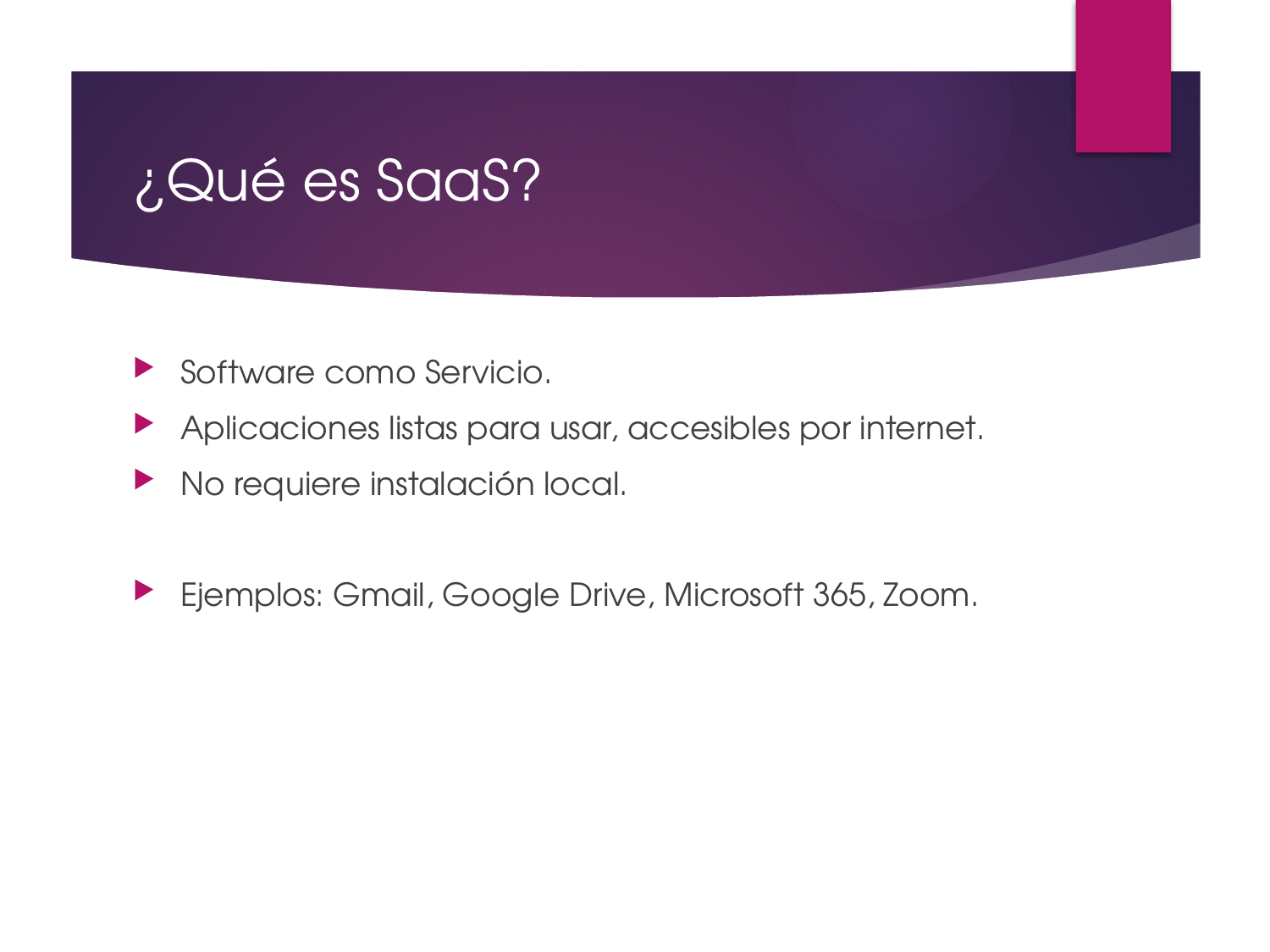

# ¿Qué es SaaS?
Software como Servicio.
Aplicaciones listas para usar, accesibles por internet.
No requiere instalación local.

Ejemplos: Gmail, Google Drive, Microsoft 365, Zoom.